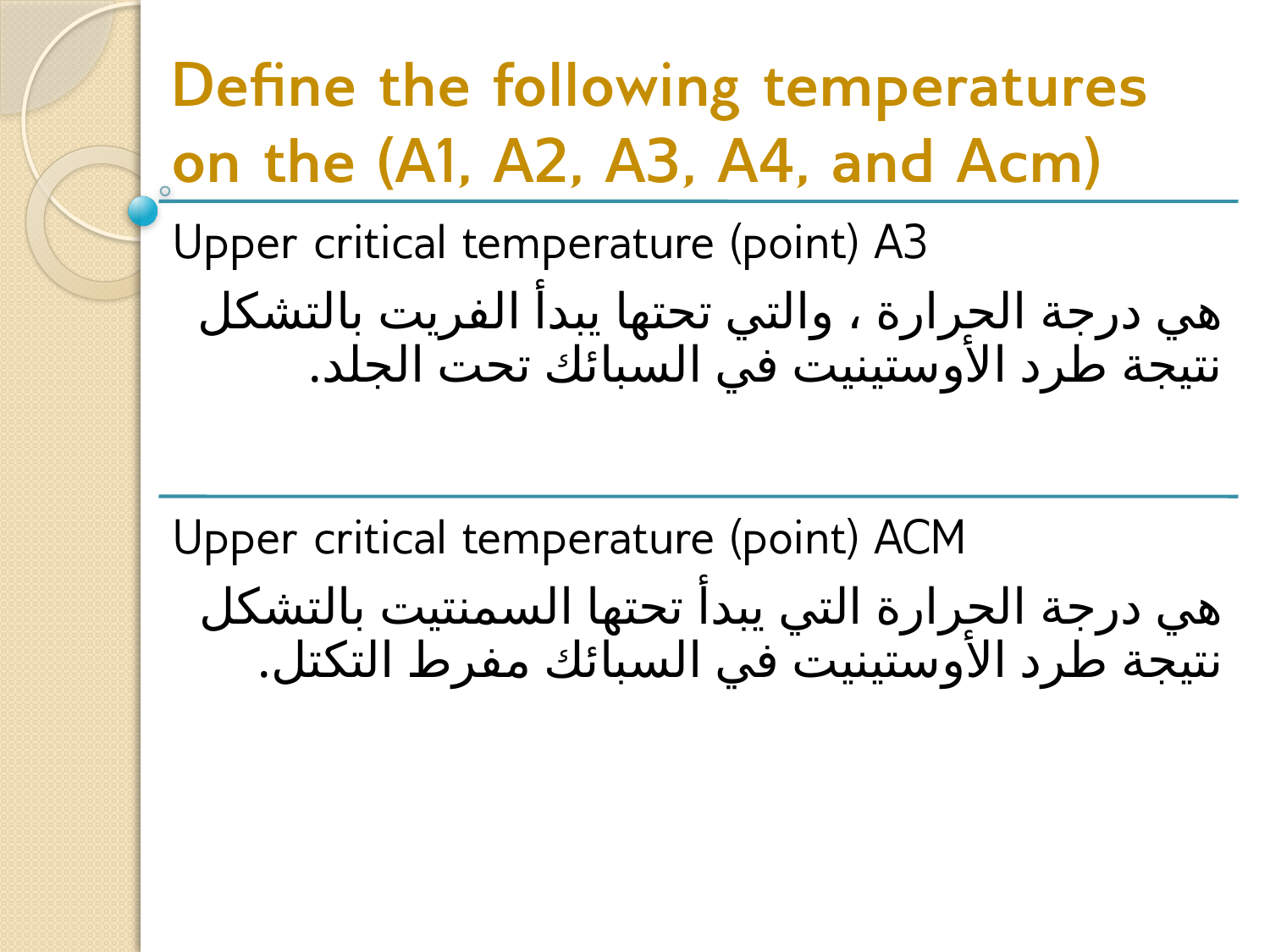

# Define the following temperatures on the (A1, A2, A3, A4, and Acm)
Upper critical temperature (point) A3
هي درجة الحرارة ، والتي تحتها يبدأ الفريت بالتشكل نتيجة طرد الأوستينيت في السبائك تحت الجلد.
Upper critical temperature (point) ACM
هي درجة الحرارة التي يبدأ تحتها السمنتيت بالتشكل نتيجة طرد الأوستينيت في السبائك مفرط التكتل.